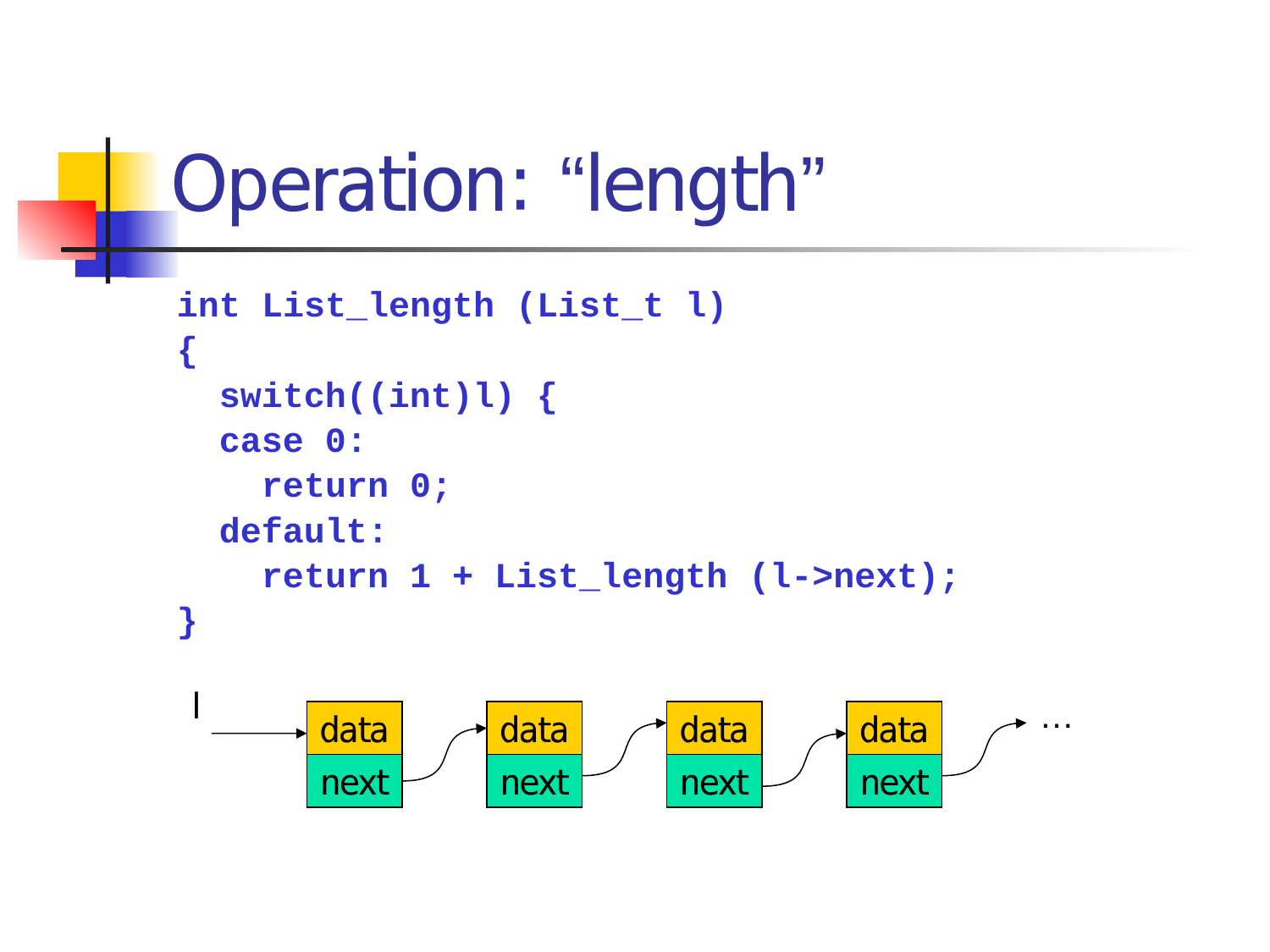

# Operation: “length”
int List_length (List_t l)
{
  switch((int)l) {
  case 0:
    return 0;
  default:
    return 1 + List_length (l->next);
}

l
…
data
next
data
next
data
next
data
next